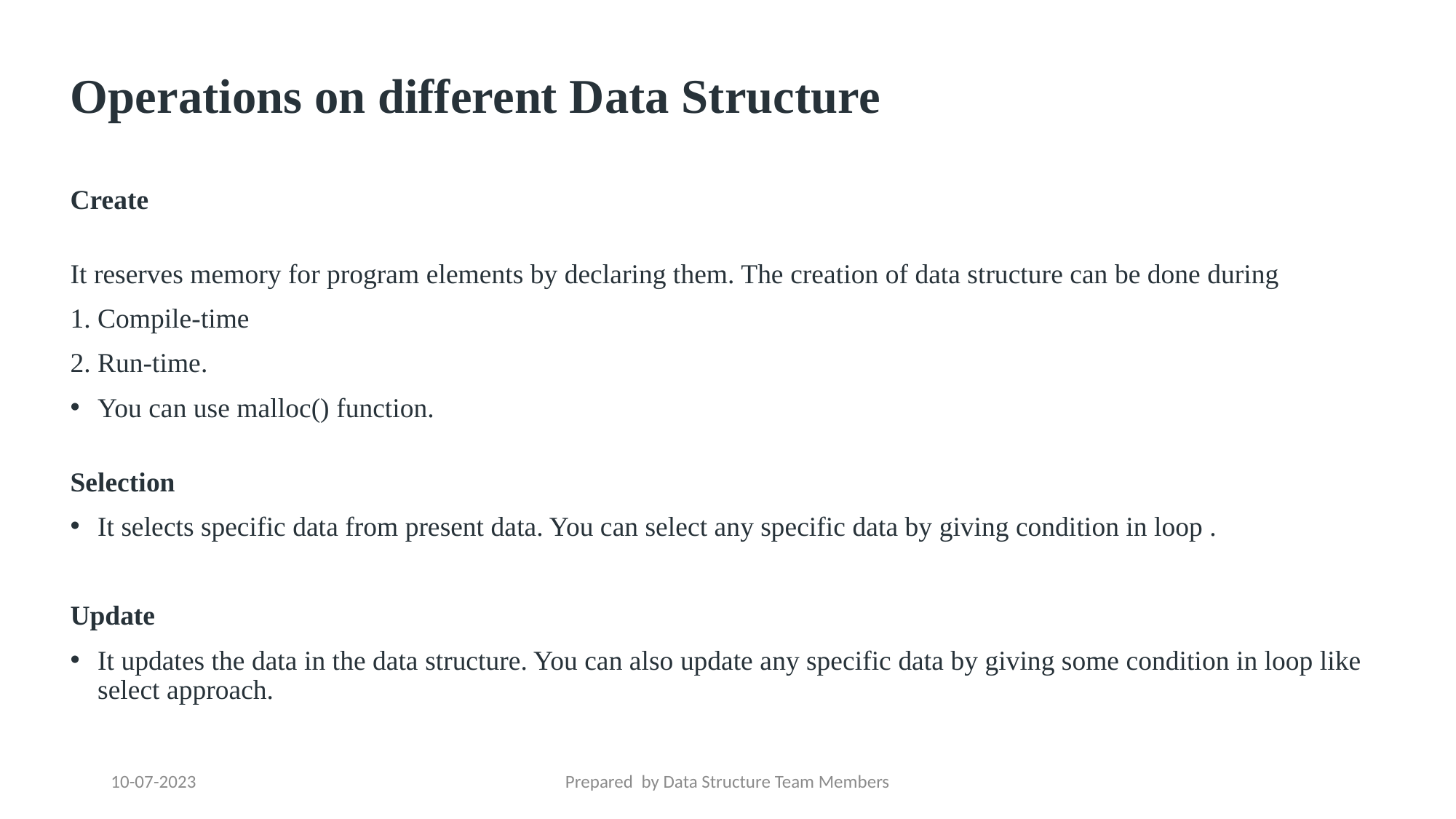

# Operations on different Data Structure

Create
It reserves memory for program elements by declaring them. The creation of data structure can be done during
Compile-time
Run-time.
You can use malloc() function.
Selection
It selects specific data from present data. You can select any specific data by giving condition in loop .

Update
It updates the data in the data structure. You can also update any specific data by giving some condition in loop like select approach.
10-07-2023
Prepared  by Data Structure Team Members